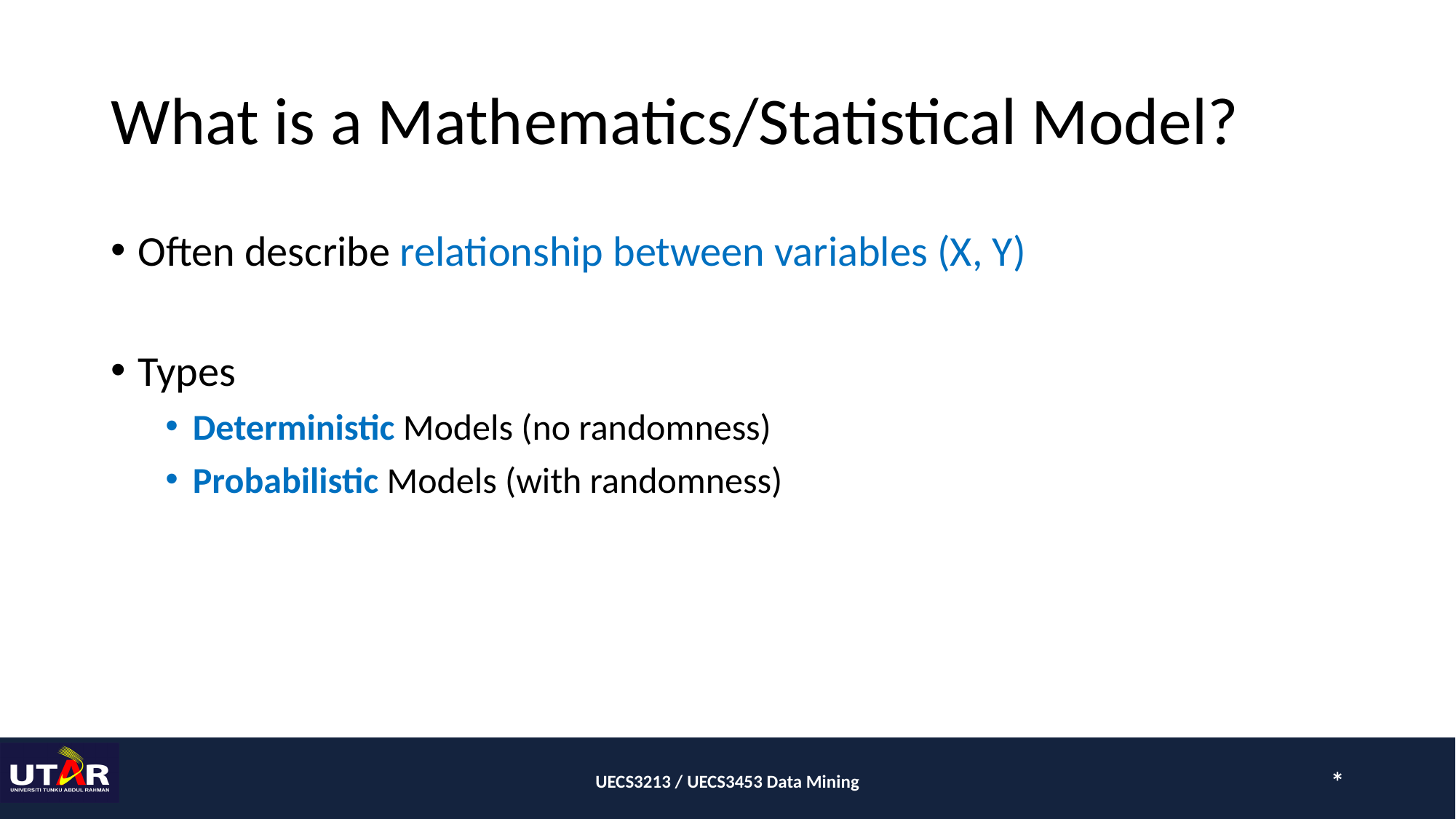

# What is a Mathematics/Statistical Model?
Often describe relationship between variables (X, Y)

Types
Deterministic Models (no randomness)
Probabilistic Models (with randomness)

UECS3213 / UECS3453 Data Mining
*